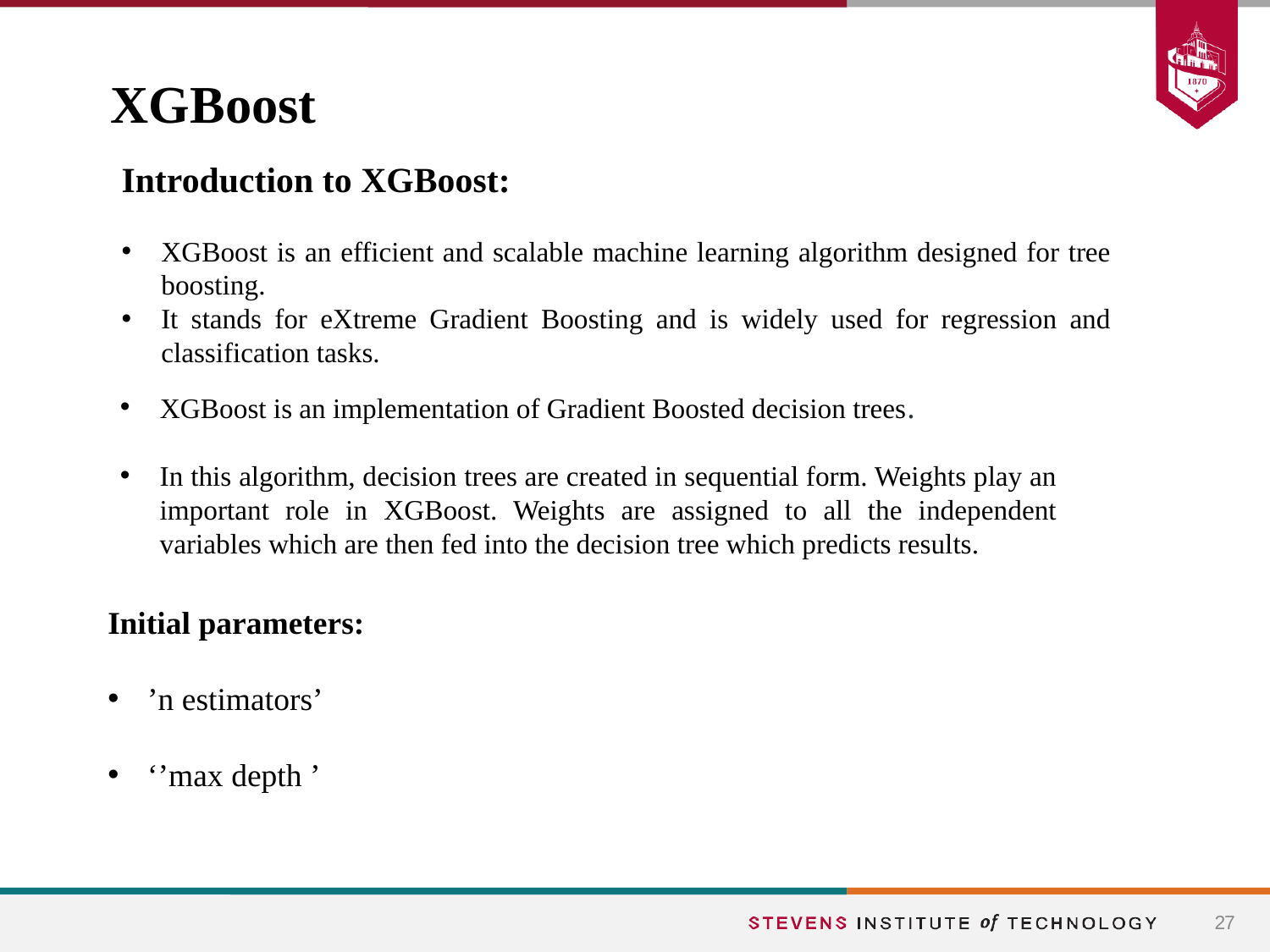

# XGBoost
Introduction to XGBoost:

XGBoost is an efficient and scalable machine learning algorithm designed for tree boosting.
It stands for eXtreme Gradient Boosting and is widely used for regression and classification tasks.
XGBoost is an implementation of Gradient Boosted decision trees.
In this algorithm, decision trees are created in sequential form. Weights play an important role in XGBoost. Weights are assigned to all the independent variables which are then fed into the decision tree which predicts results.
Initial parameters:

’n estimators’

‘’max depth ’

27